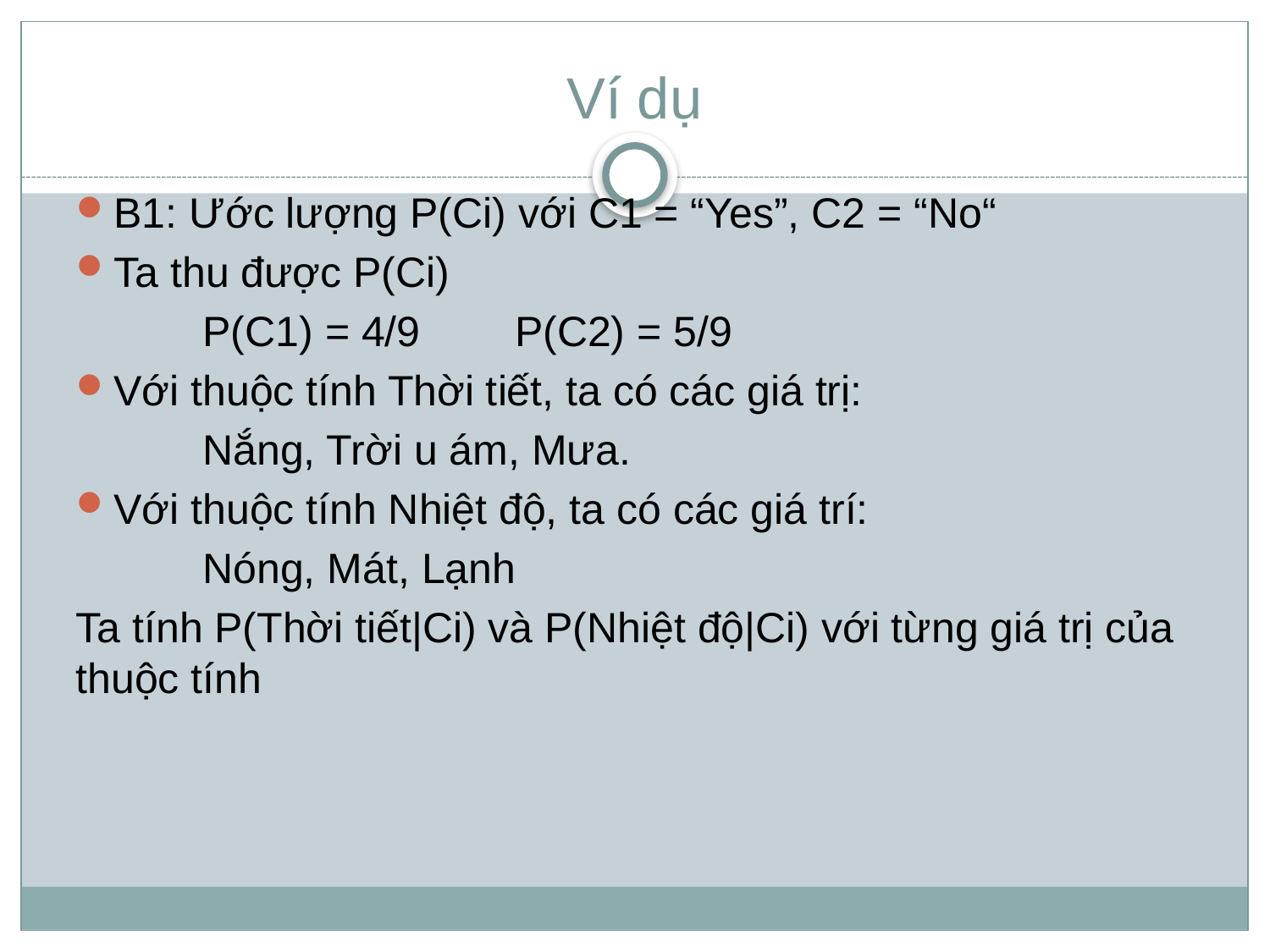

# Ví dụ
B1: Ước lượng P(Ci) với C1 = “Yes”, C2 = “No“
Ta thu được P(Ci)
	P(C1) = 4/9        P(C2) = 5/9
Với thuộc tính Thời tiết, ta có các giá trị:
	Nắng, Trời u ám, Mưa.
Với thuộc tính Nhiệt độ, ta có các giá trí:
	Nóng, Mát, Lạnh
Ta tính P(Thời tiết|Ci) và P(Nhiệt độ|Ci) với từng giá trị của thuộc tính